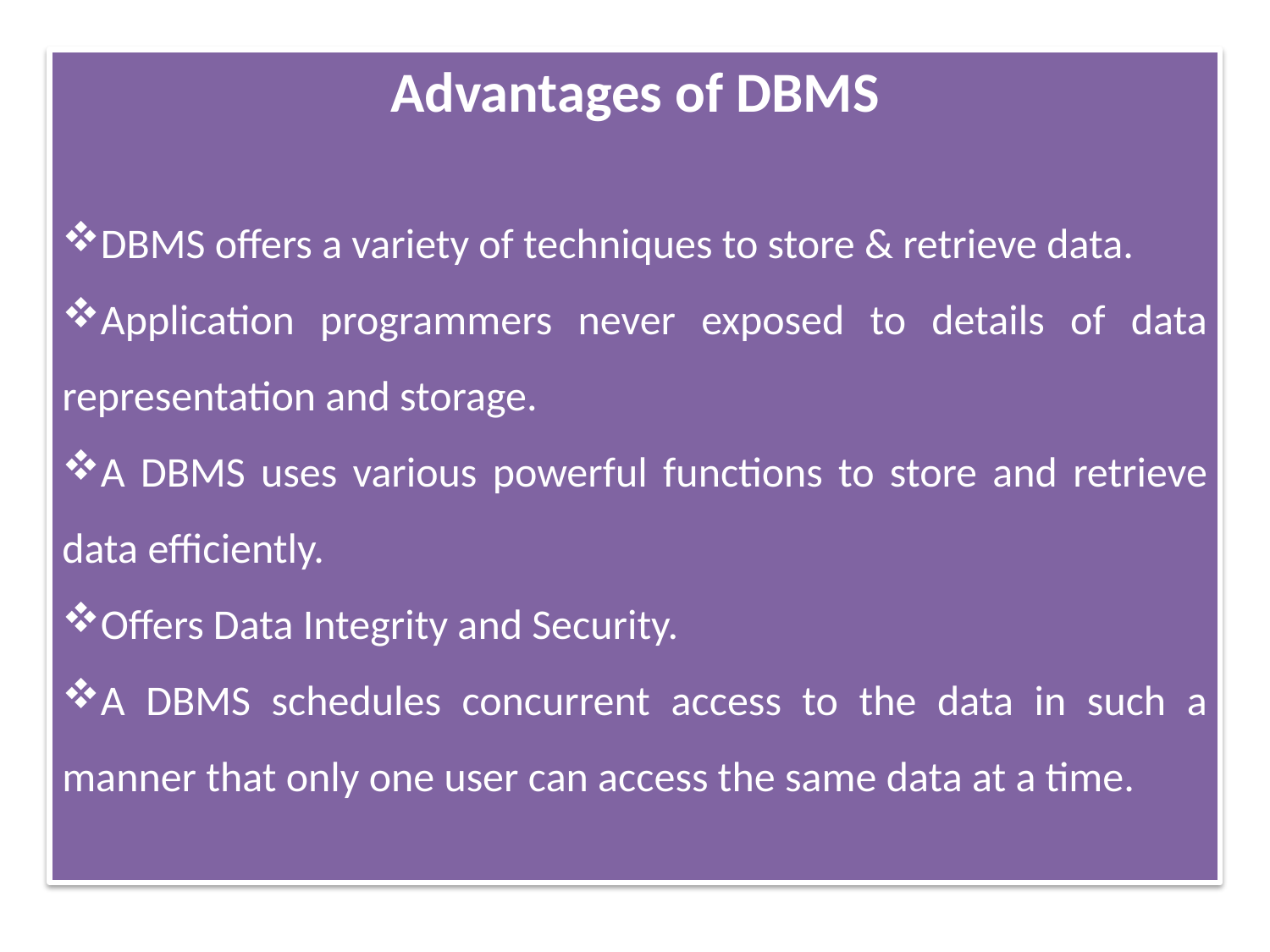

Advantages of DBMS

DBMS offers a variety of techniques to store & retrieve data.
Application programmers never exposed to details of data representation and storage.
A DBMS uses various powerful functions to store and retrieve data efficiently.
Offers Data Integrity and Security.
A DBMS schedules concurrent access to the data in such a manner that only one user can access the same data at a time.